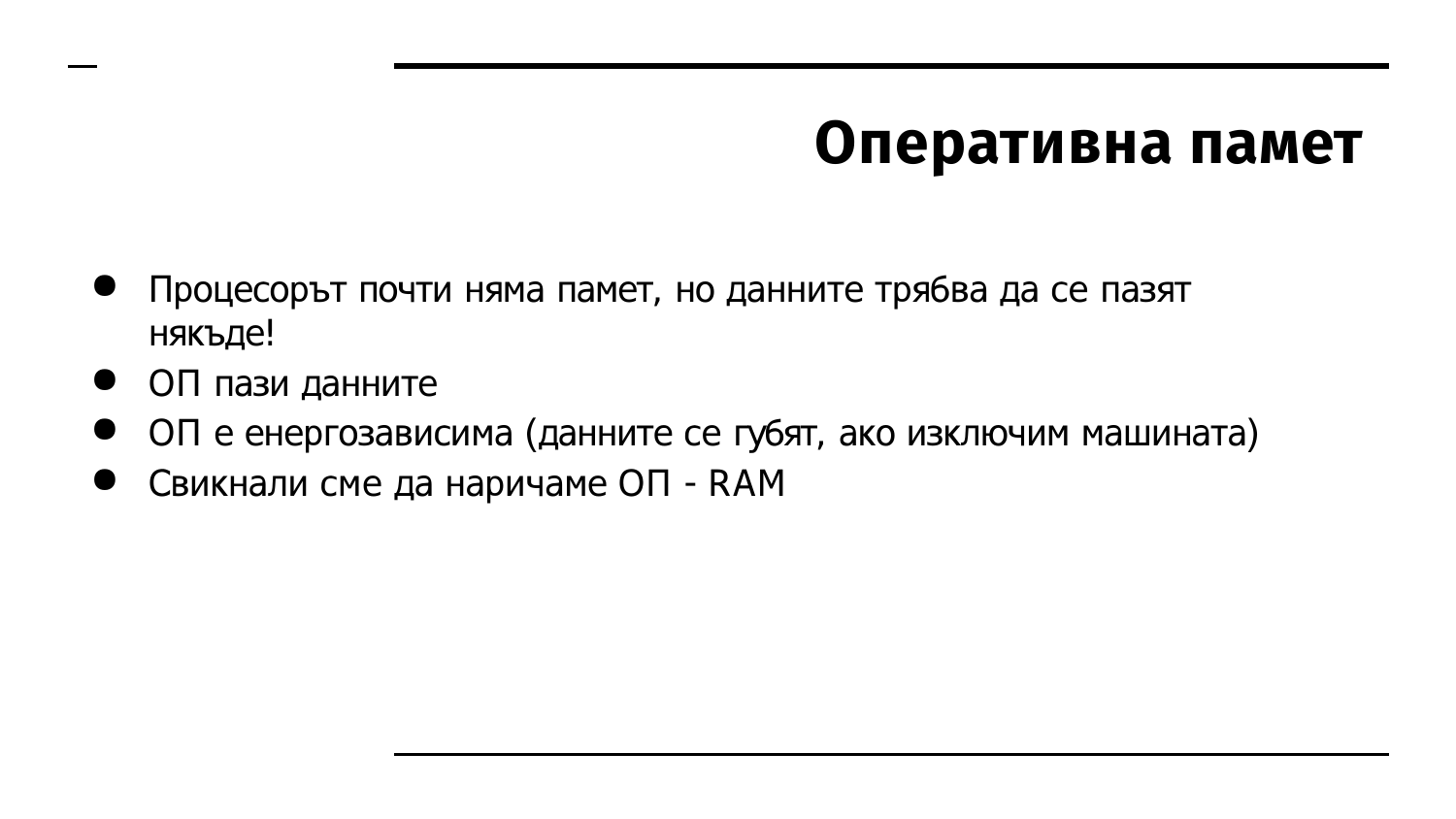

# Оперативна памет
Процесорът почти няма памет, но данните трябва да се пазят някъде!
ОП пази данните
ОП е енергозависима (данните се губят, ако изключим машината)
Свикнали сме да наричаме ОП - RAM